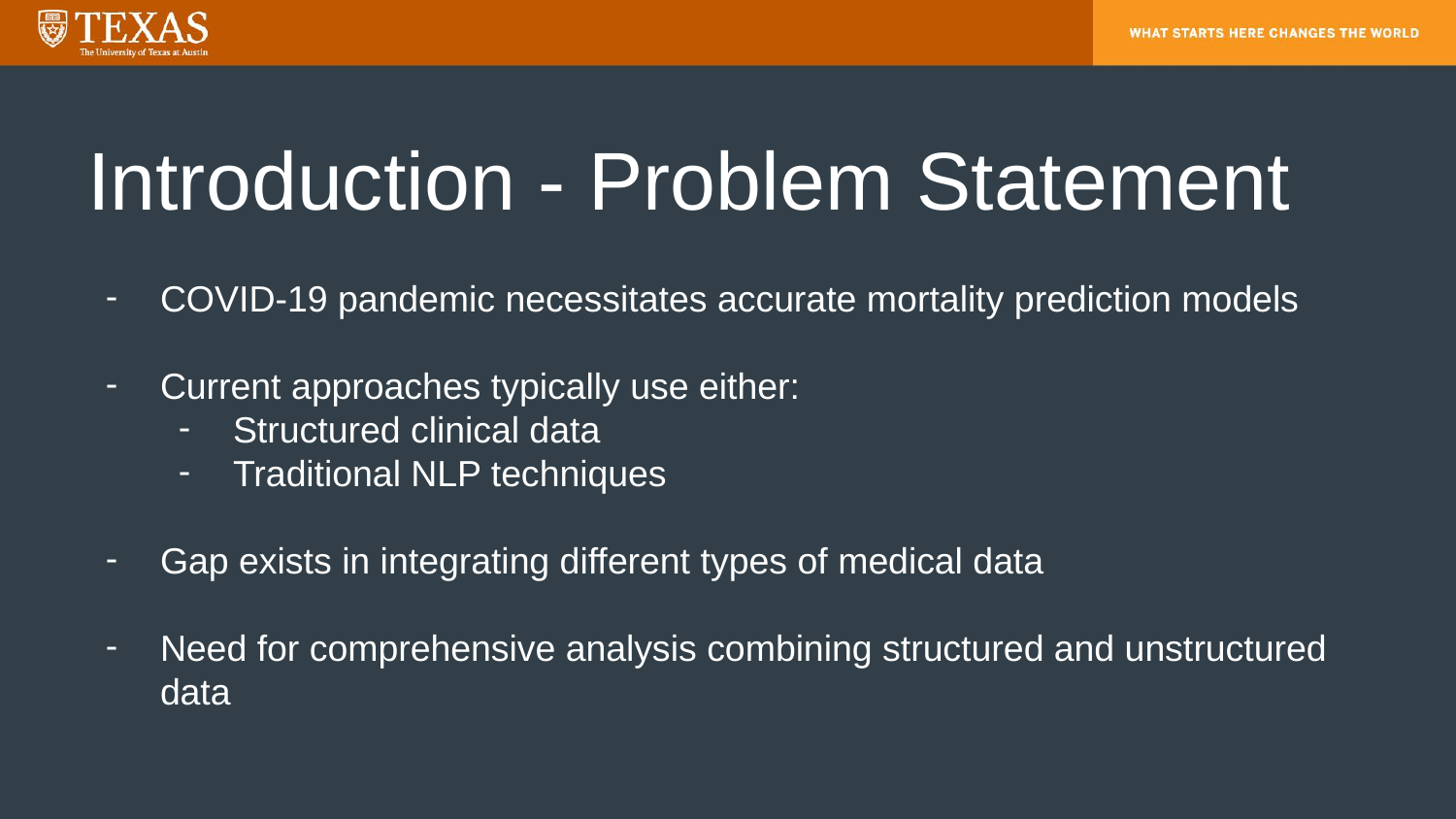

# Introduction - Problem Statement
COVID-19 pandemic necessitates accurate mortality prediction models

Current approaches typically use either:
Structured clinical data
Traditional NLP techniques

Gap exists in integrating different types of medical data

Need for comprehensive analysis combining structured and unstructured data